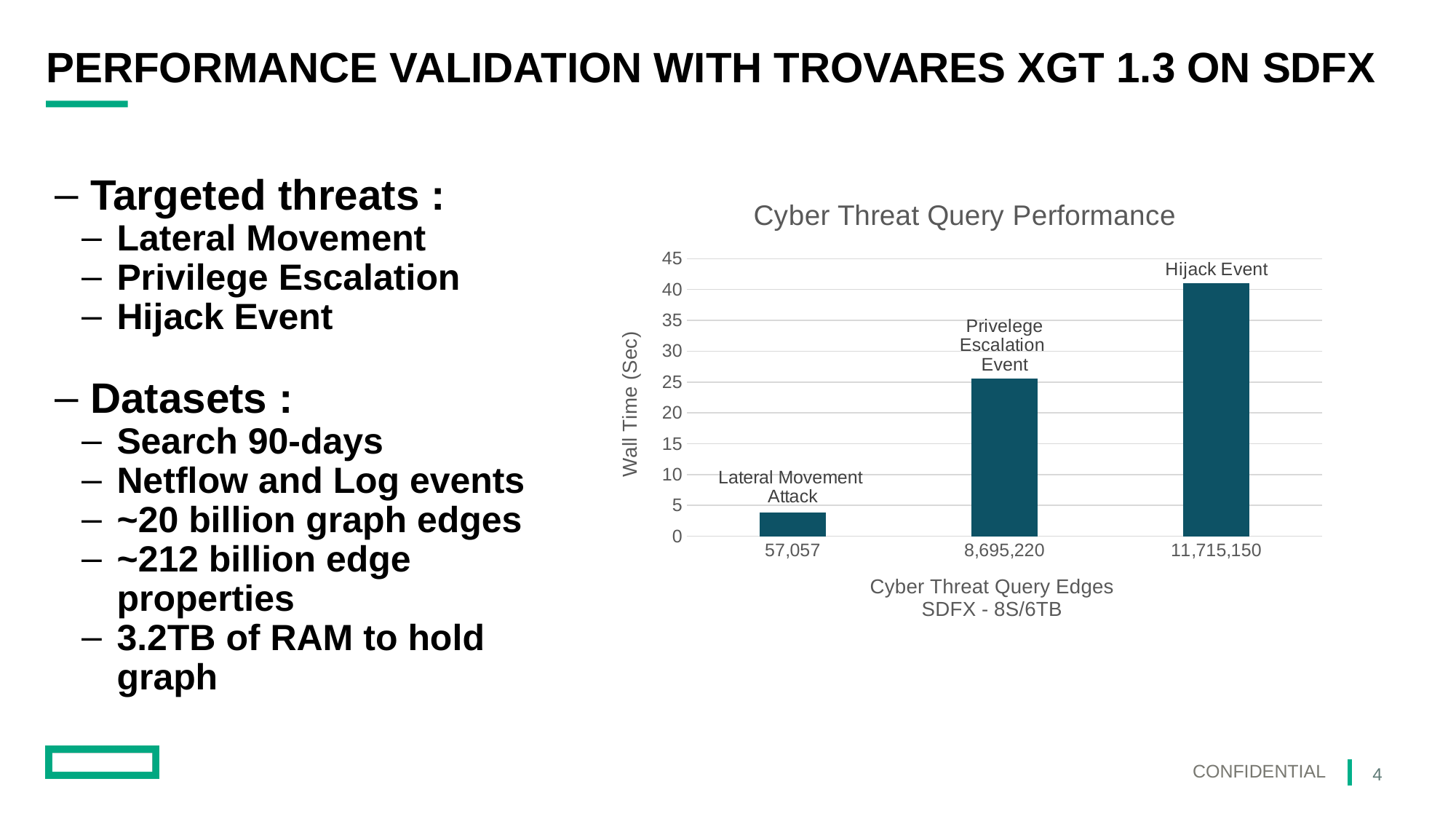

# Performance Validation with Trovares xGT 1.3 on SDFX
Targeted threats :
Lateral Movement
Privilege Escalation
Hijack Event

Datasets :
Search 90-days
Netflow and Log events
~20 billion graph edges
~212 billion edge properties
3.2TB of RAM to hold graph

### Chart: Cyber Threat Query Performance

| Category | Time Taken |
|---|---|
| 57057 | 3.8 |
| 8695220 | 25.6 |
| 11715150 | 41.0 |
4
Confidential